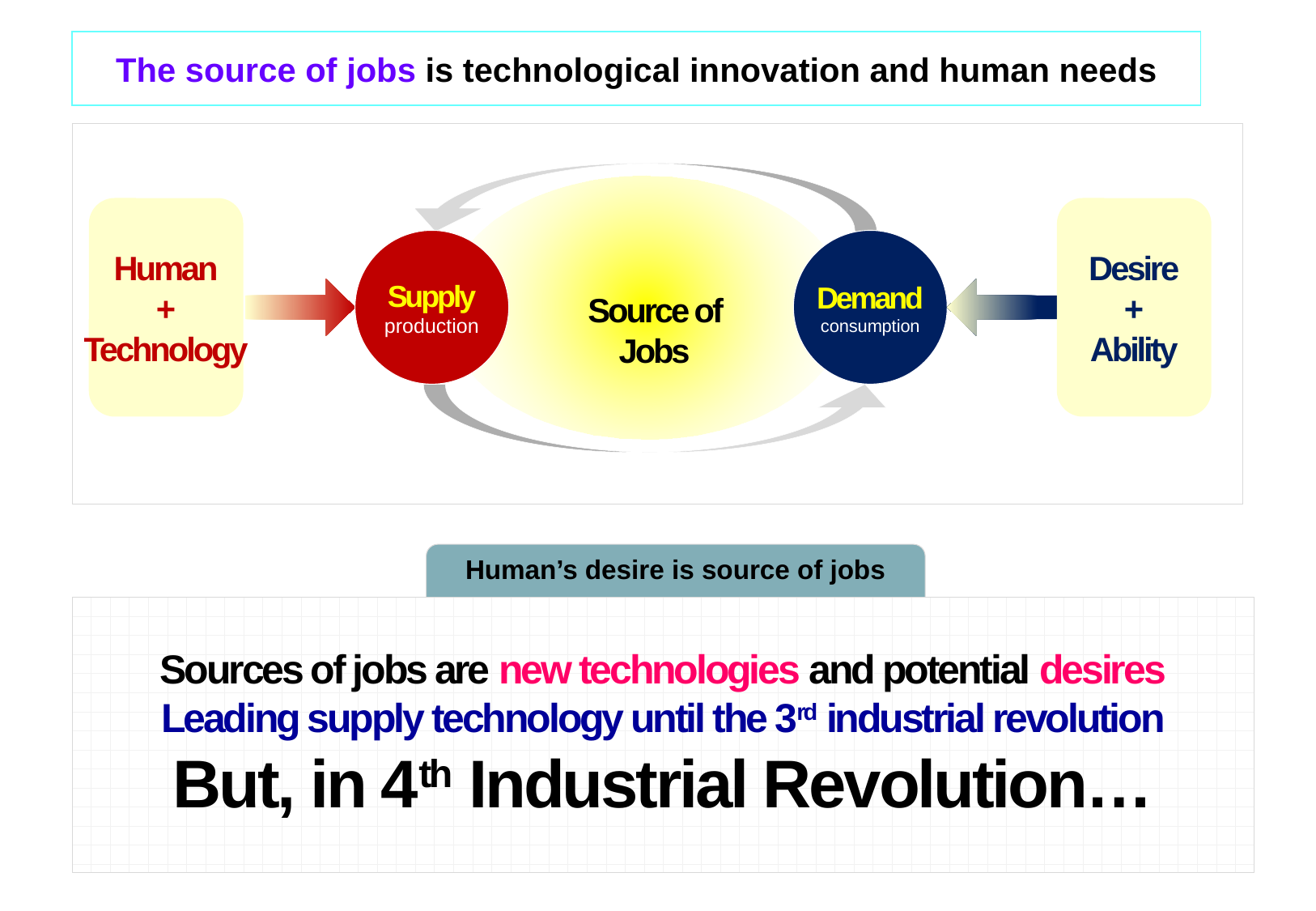

# The source of jobs is technological innovation and human needs

Human
+
Technology
Desire
+
Ability
Supply
production
Demand
consumption

Source of Jobs

Human’s desire is source of jobs
Sources of jobs are new technologies and potential desires
Leading supply technology until the 3rd industrial revolution
But, in 4th Industrial Revolution…
22